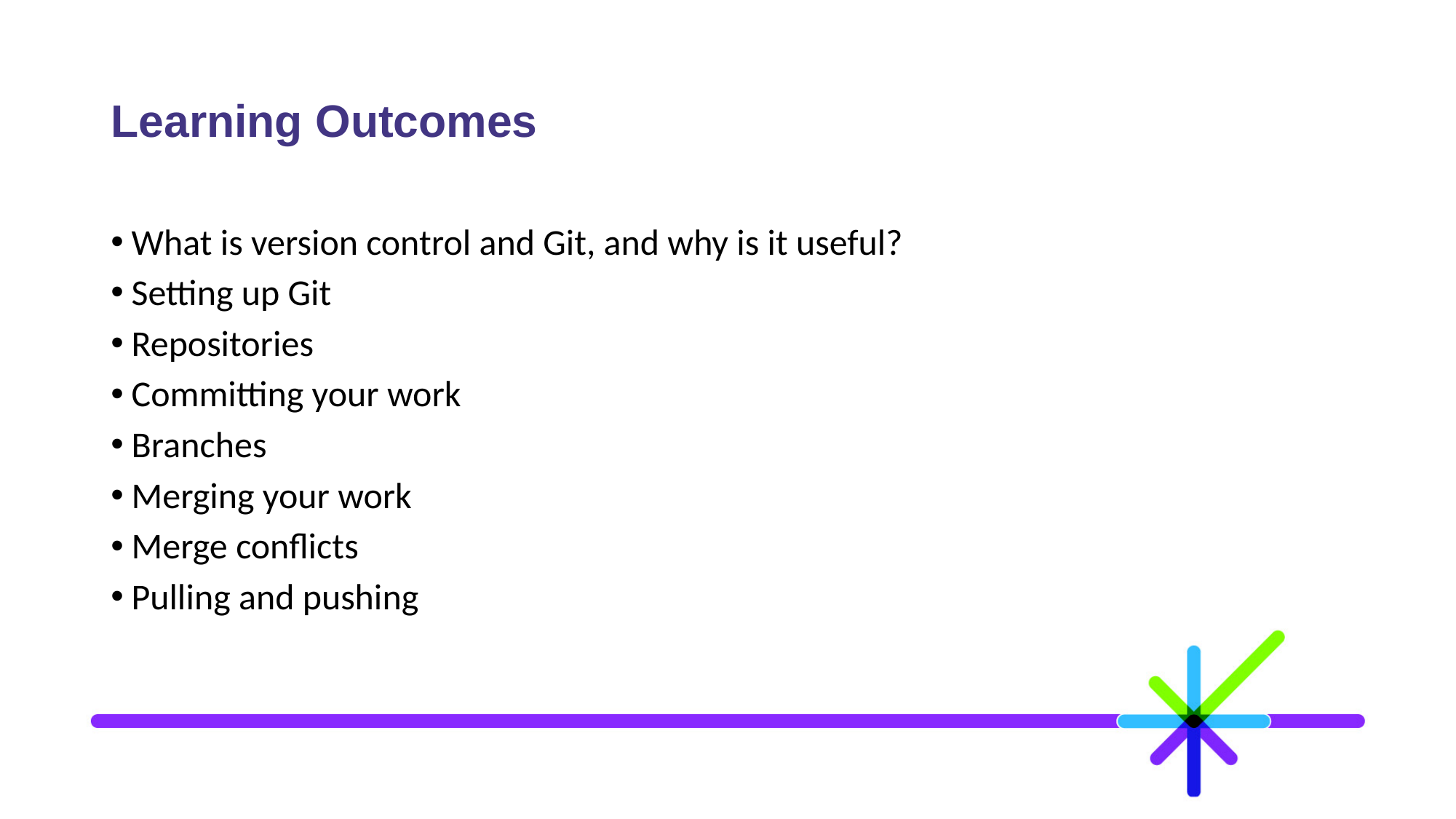

# Learning Outcomes
What is version control and Git, and why is it useful?
Setting up Git
Repositories
Committing your work
Branches
Merging your work
Merge conflicts
Pulling and pushing